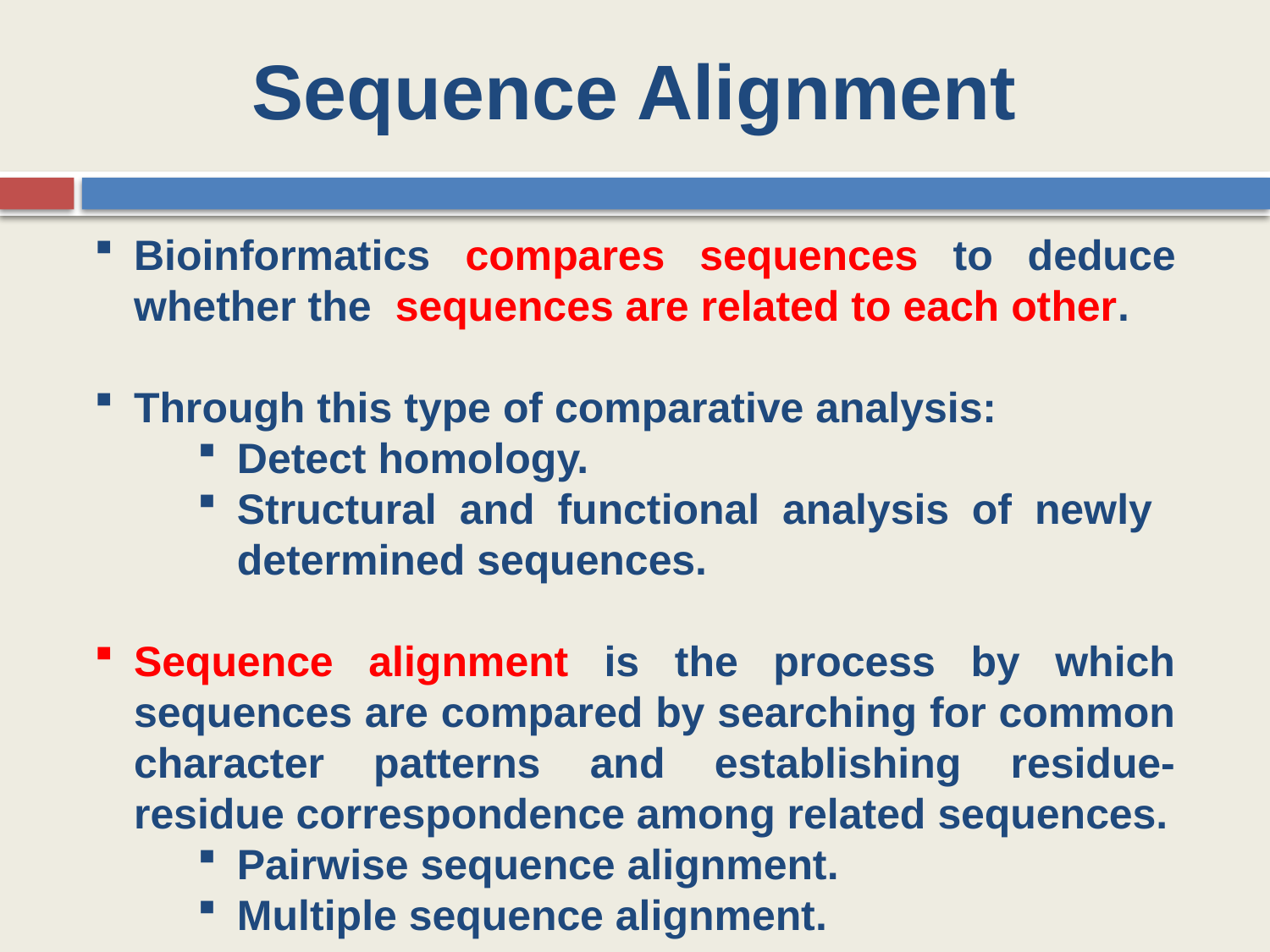

Sequence Alignment
Bioinformatics compares sequences to deduce whether the  sequences are related to each other.

Through this type of comparative analysis:
Detect homology.
Structural and functional analysis of newly  determined sequences.

Sequence alignment is the process by which sequences are compared by searching for common character patterns and establishing residue-residue correspondence among related sequences.
Pairwise sequence alignment.
Multiple sequence alignment.